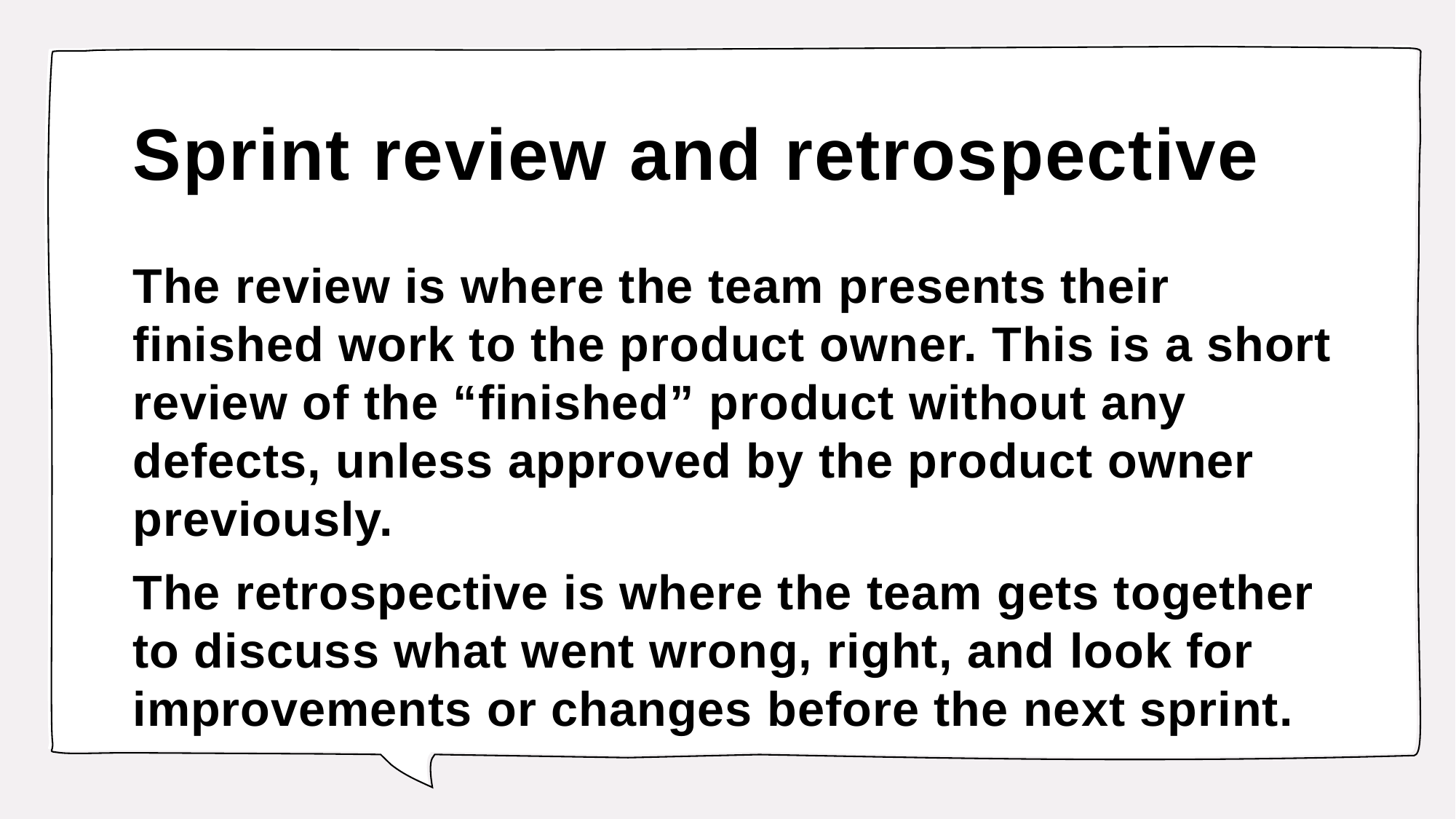

# Sprint review and retrospective
The review is where the team presents their finished work to the product owner. This is a short review of the “finished” product without any defects, unless approved by the product owner previously.
The retrospective is where the team gets together to discuss what went wrong, right, and look for improvements or changes before the next sprint.